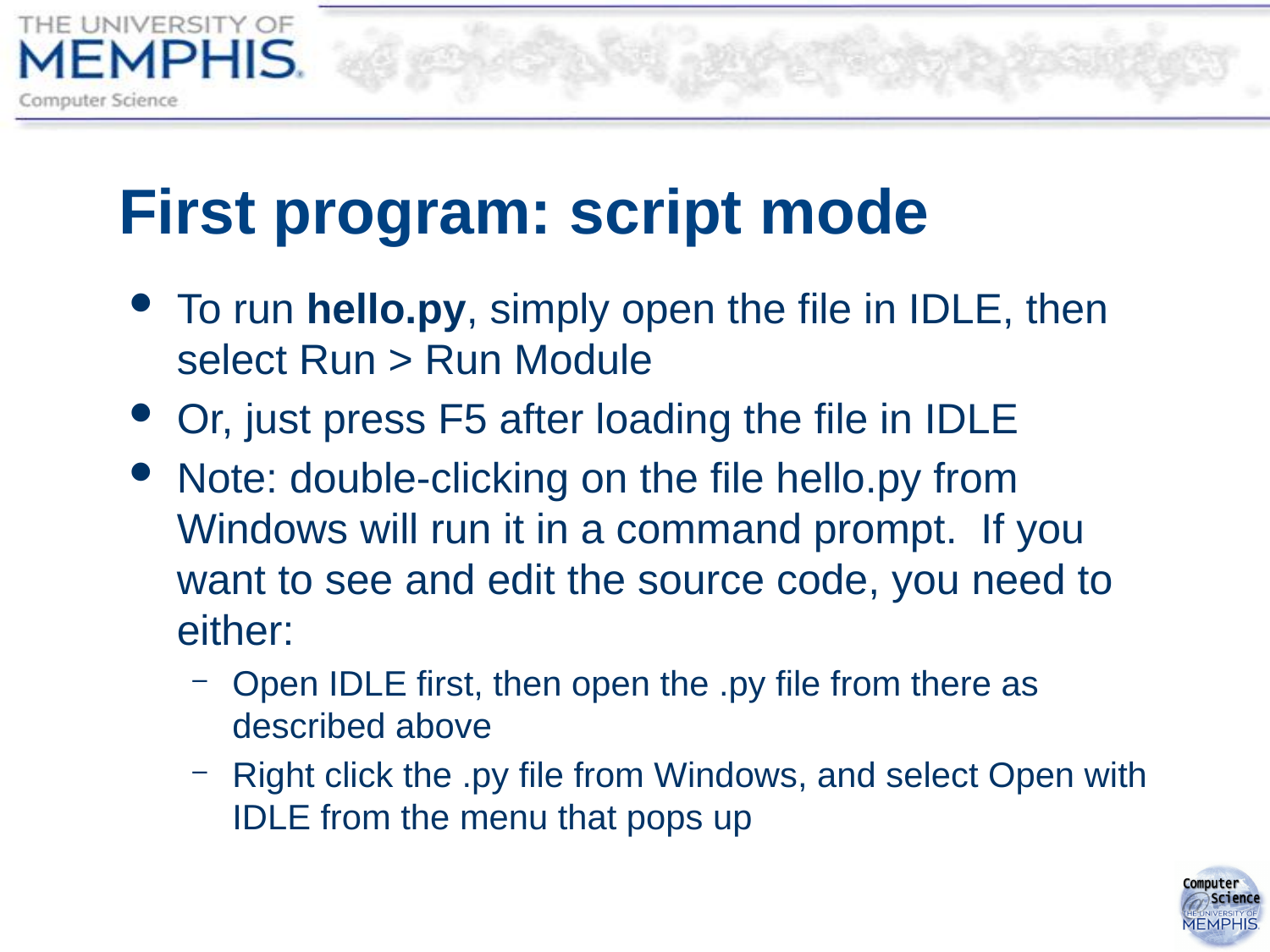

# First program: script mode
To run hello.py, simply open the file in IDLE, then select Run > Run Module
Or, just press F5 after loading the file in IDLE
Note: double-clicking on the file hello.py from Windows will run it in a command prompt.  If you want to see and edit the source code, you need to either:
Open IDLE first, then open the .py file from there as described above
Right click the .py file from Windows, and select Open with IDLE from the menu that pops up